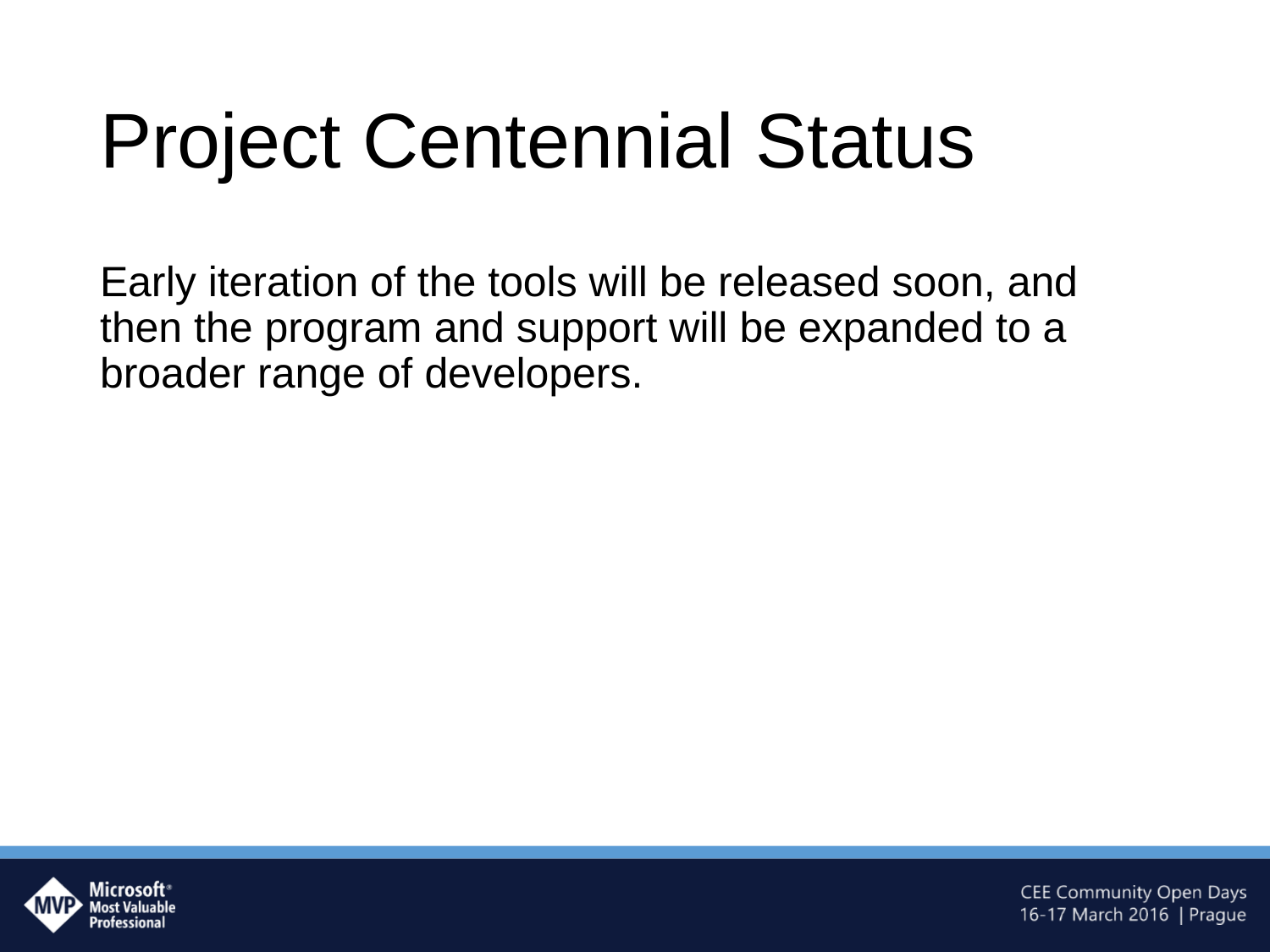

# Project Centennial Status
Early iteration of the tools will be released soon, and then the program and support will be expanded to a broader range of developers.